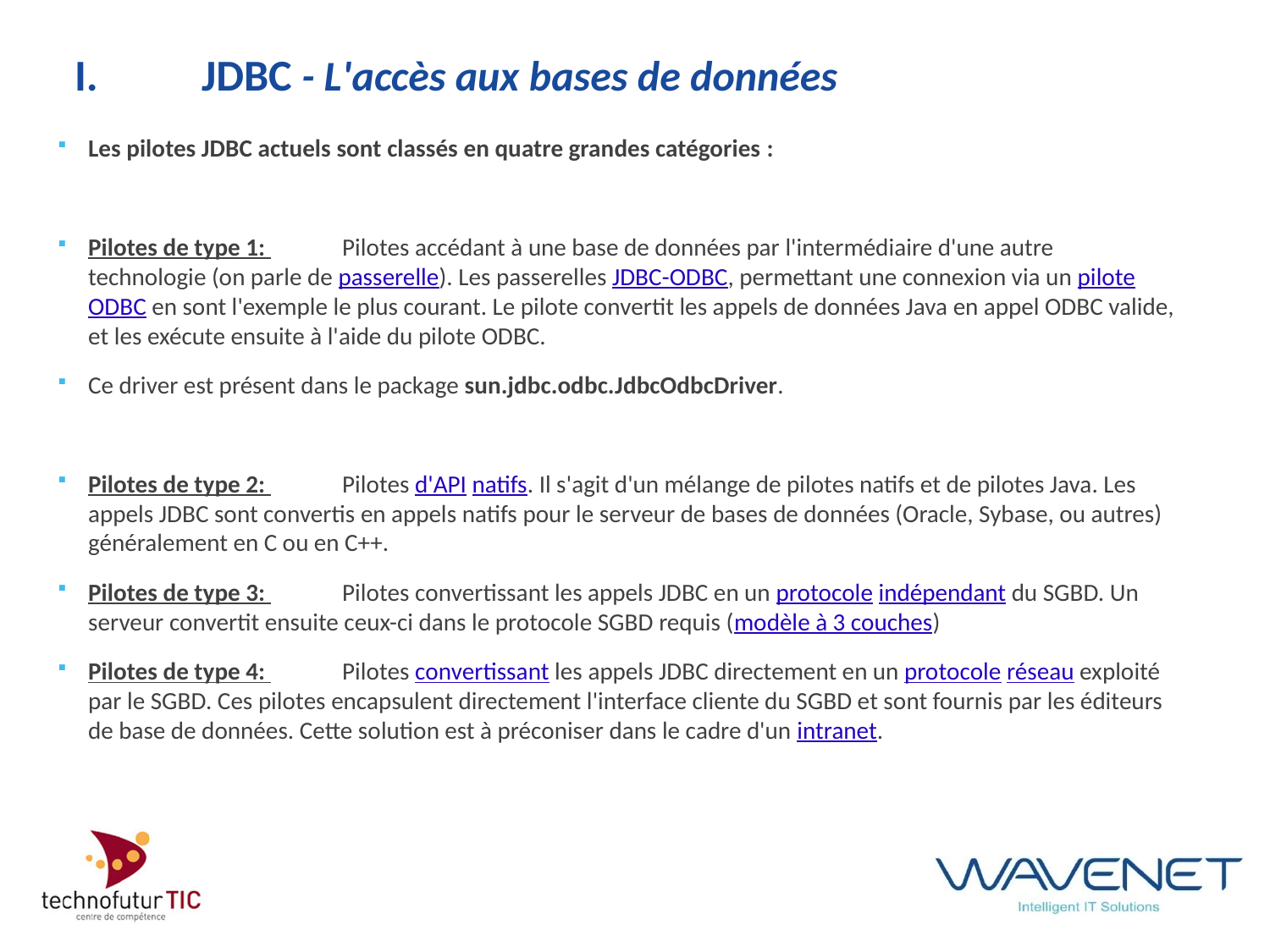

# I.	JDBC - L'accès aux bases de données
Les pilotes JDBC actuels sont classés en quatre grandes catégories :

Pilotes de type 1: 	Pilotes accédant à une base de données par l'intermédiaire d'une autre technologie (on parle de passerelle). Les passerelles JDBC-ODBC, permettant une connexion via un pilote ODBC en sont l'exemple le plus courant. Le pilote convertit les appels de données Java en appel ODBC valide, et les exécute ensuite à l'aide du pilote ODBC.
Ce driver est présent dans le package sun.jdbc.odbc.JdbcOdbcDriver.

Pilotes de type 2: 	Pilotes d'API natifs. Il s'agit d'un mélange de pilotes natifs et de pilotes Java. Les appels JDBC sont convertis en appels natifs pour le serveur de bases de données (Oracle, Sybase, ou autres) généralement en C ou en C++.
Pilotes de type 3: 	Pilotes convertissant les appels JDBC en un protocole indépendant du SGBD. Un serveur convertit ensuite ceux-ci dans le protocole SGBD requis (modèle à 3 couches)
Pilotes de type 4: 	Pilotes convertissant les appels JDBC directement en un protocole réseau exploité par le SGBD. Ces pilotes encapsulent directement l'interface cliente du SGBD et sont fournis par les éditeurs de base de données. Cette solution est à préconiser dans le cadre d'un intranet.